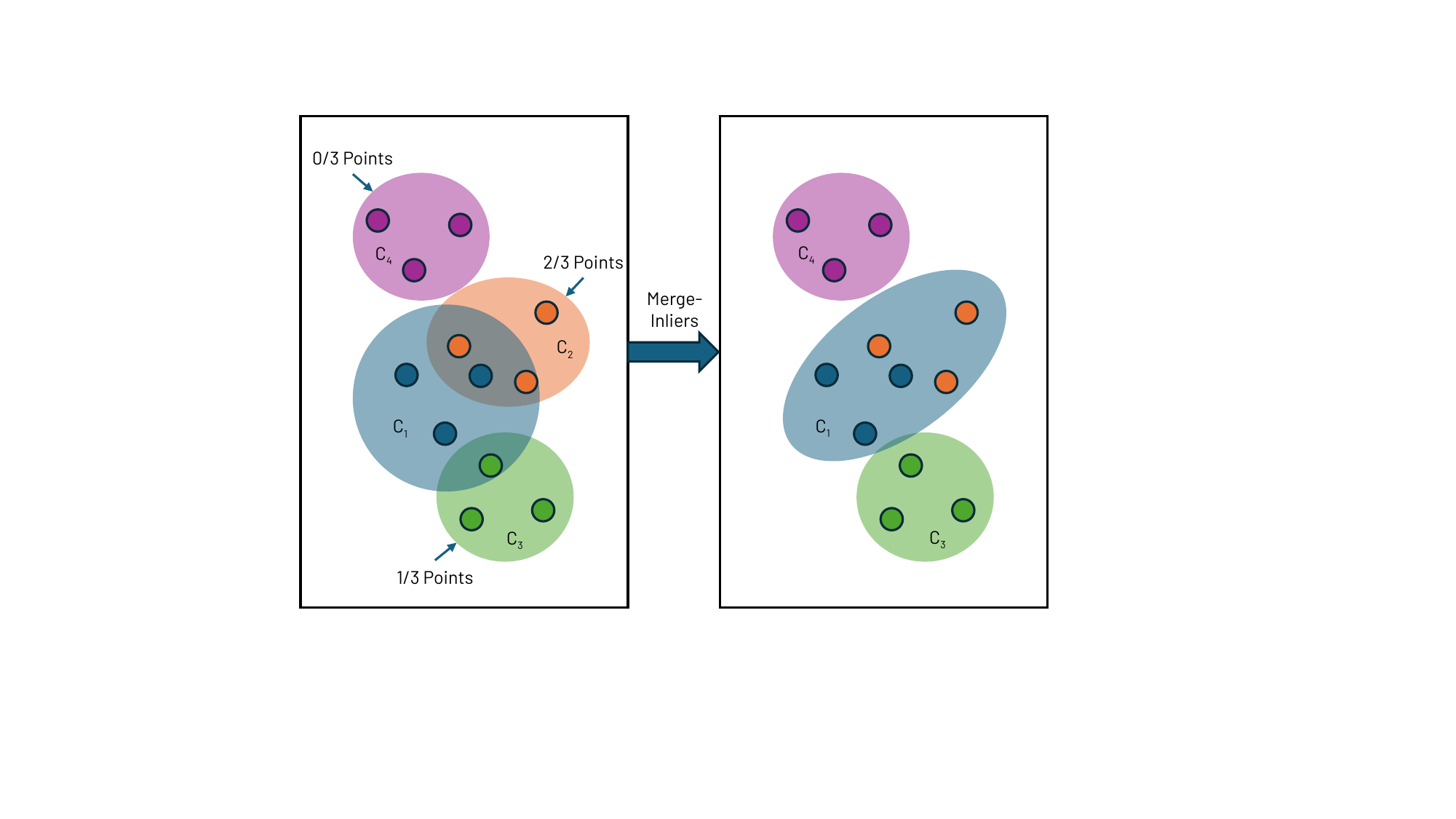

0/3 Points

C4
C4
2/3 Points

Merge-Inliers

C2

C1
C1

C3
C3
1/3 Points